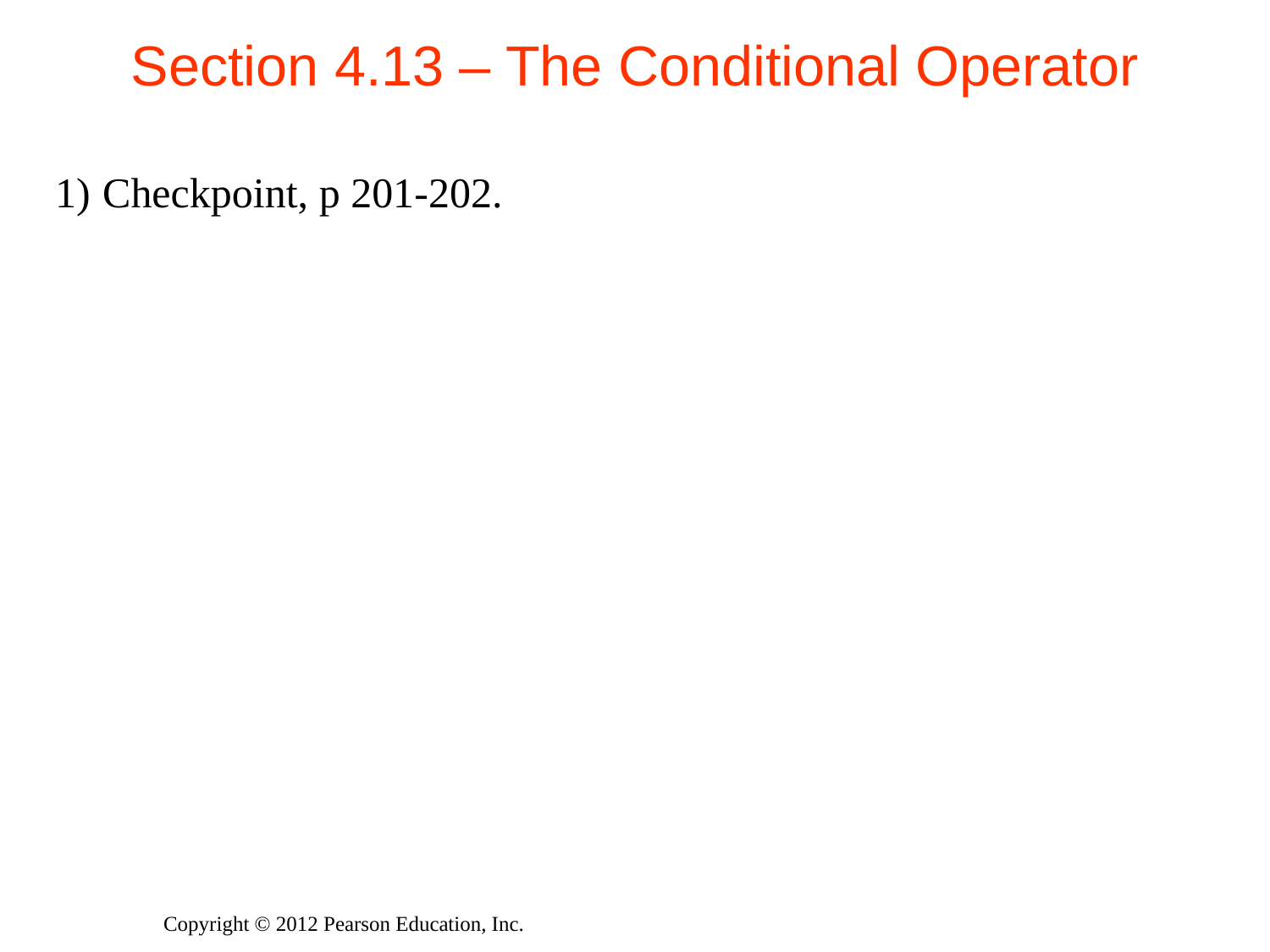

# Section 4.13 – The Conditional Operator
Checkpoint, p 201-202.